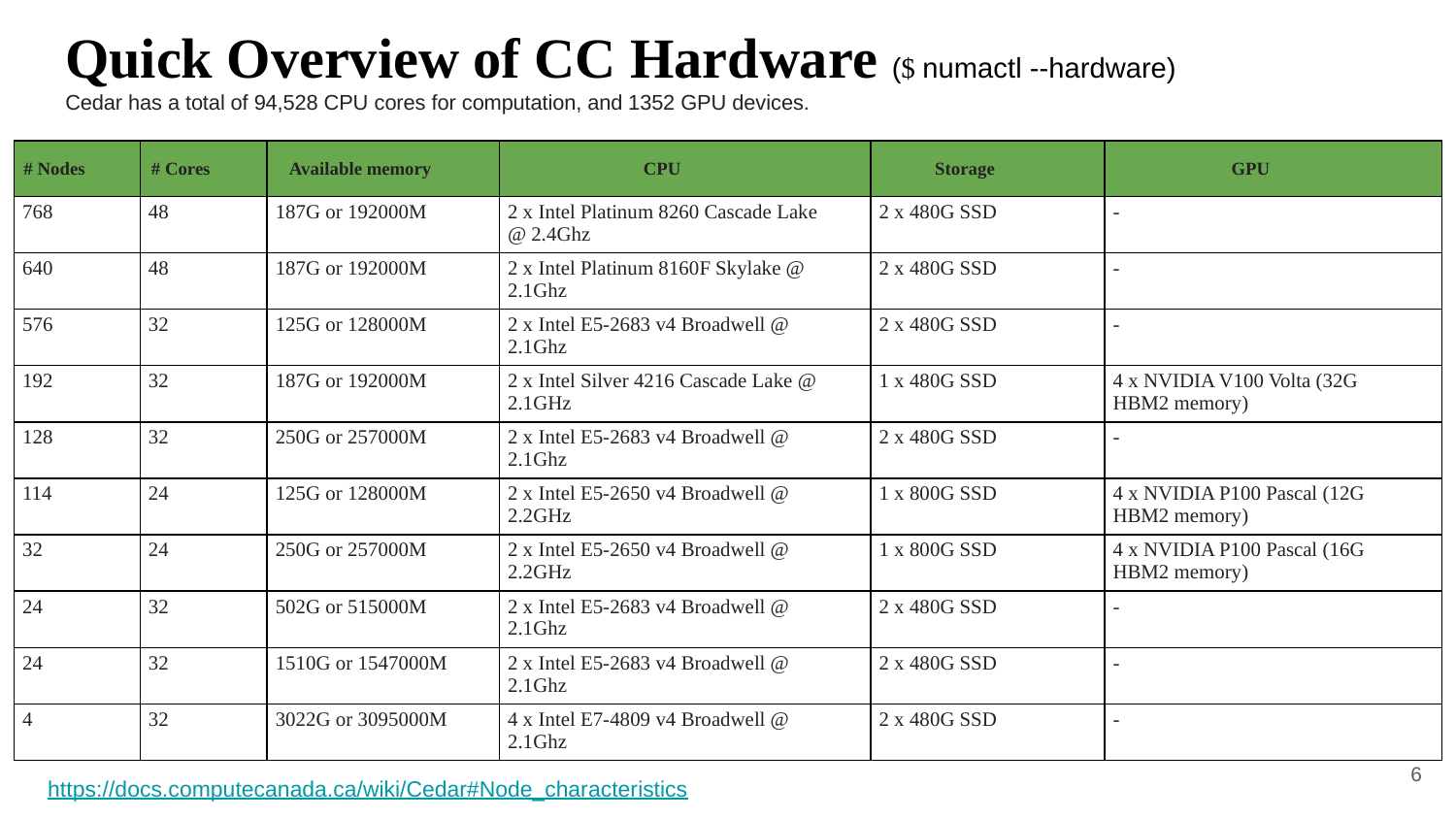

# Quick Overview of CC Hardware ($ numactl --hardware)
Cedar has a total of 94,528 CPU cores for computation, and 1352 GPU devices.
| # Nodes | # Cores | Available memory | CPU | Storage | GPU |
| --- | --- | --- | --- | --- | --- |
| 768 | 48 | 187G or 192000M | 2 x Intel Platinum 8260 Cascade Lake @ 2.4Ghz | 2 x 480G SSD | - |
| 640 | 48 | 187G or 192000M | 2 x Intel Platinum 8160F Skylake @ 2.1Ghz | 2 x 480G SSD | - |
| 576 | 32 | 125G or 128000M | 2 x Intel E5-2683 v4 Broadwell @ 2.1Ghz | 2 x 480G SSD | - |
| 192 | 32 | 187G or 192000M | 2 x Intel Silver 4216 Cascade Lake @ 2.1GHz | 1 x 480G SSD | 4 x NVIDIA V100 Volta (32G HBM2 memory) |
| 128 | 32 | 250G or 257000M | 2 x Intel E5-2683 v4 Broadwell @ 2.1Ghz | 2 x 480G SSD | - |
| 114 | 24 | 125G or 128000M | 2 x Intel E5-2650 v4 Broadwell @ 2.2GHz | 1 x 800G SSD | 4 x NVIDIA P100 Pascal (12G HBM2 memory) |
| 32 | 24 | 250G or 257000M | 2 x Intel E5-2650 v4 Broadwell @ 2.2GHz | 1 x 800G SSD | 4 x NVIDIA P100 Pascal (16G HBM2 memory) |
| 24 | 32 | 502G or 515000M | 2 x Intel E5-2683 v4 Broadwell @ 2.1Ghz | 2 x 480G SSD | - |
| 24 | 32 | 1510G or 1547000M | 2 x Intel E5-2683 v4 Broadwell @ 2.1Ghz | 2 x 480G SSD | - |
| 4 | 32 | 3022G or 3095000M | 4 x Intel E7-4809 v4 Broadwell @ 2.1Ghz | 2 x 480G SSD | - |
6
https://docs.computecanada.ca/wiki/Cedar#Node_characteristics